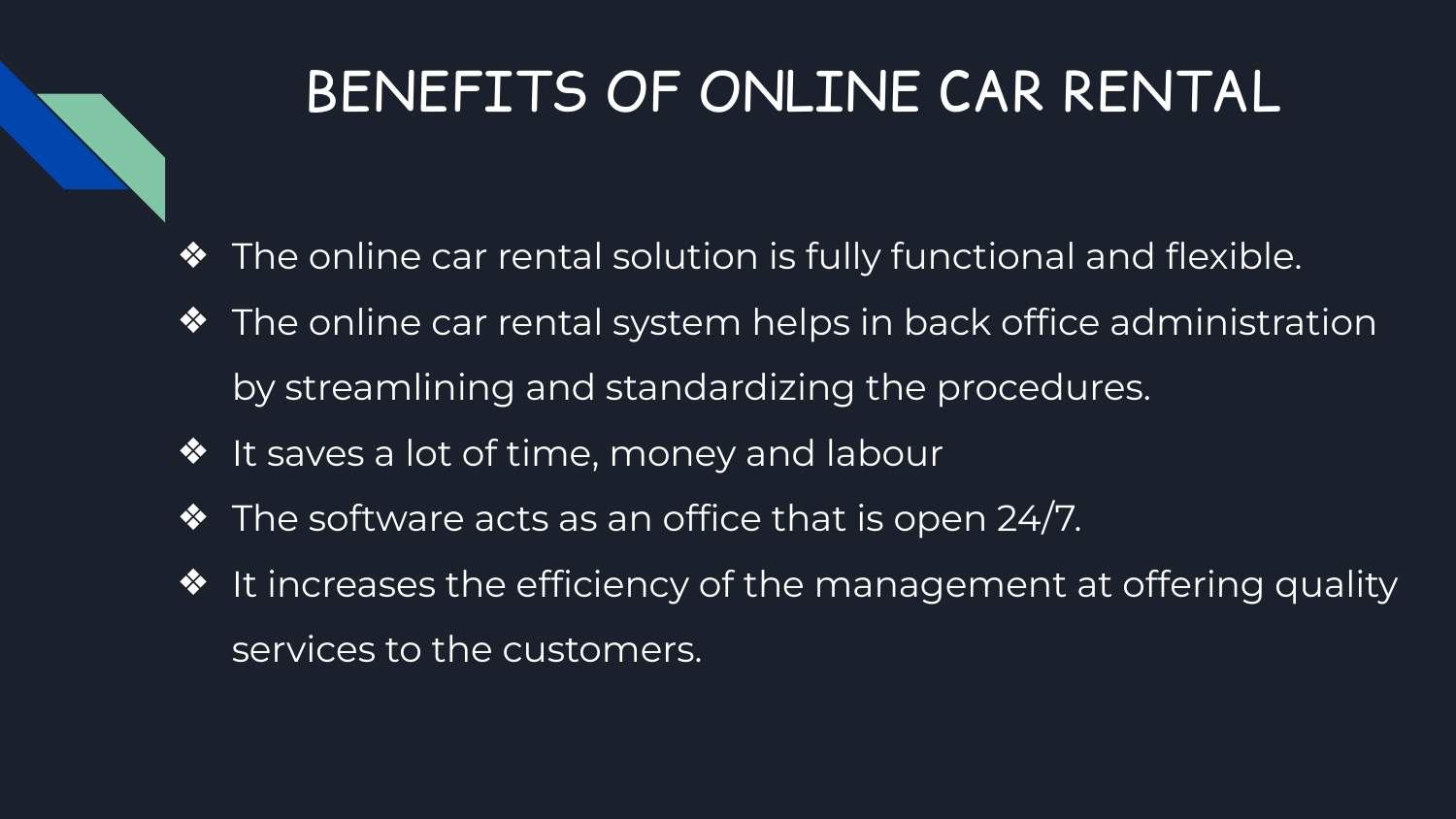

# BENEFITS OF ONLINE CAR RENTAL

The online car rental solution is fully functional and flexible.
The online car rental system helps in back office administration by streamlining and standardizing the procedures.
It saves a lot of time, money and labour
The software acts as an office that is open 24/7.
It increases the efficiency of the management at offering quality services to the customers.